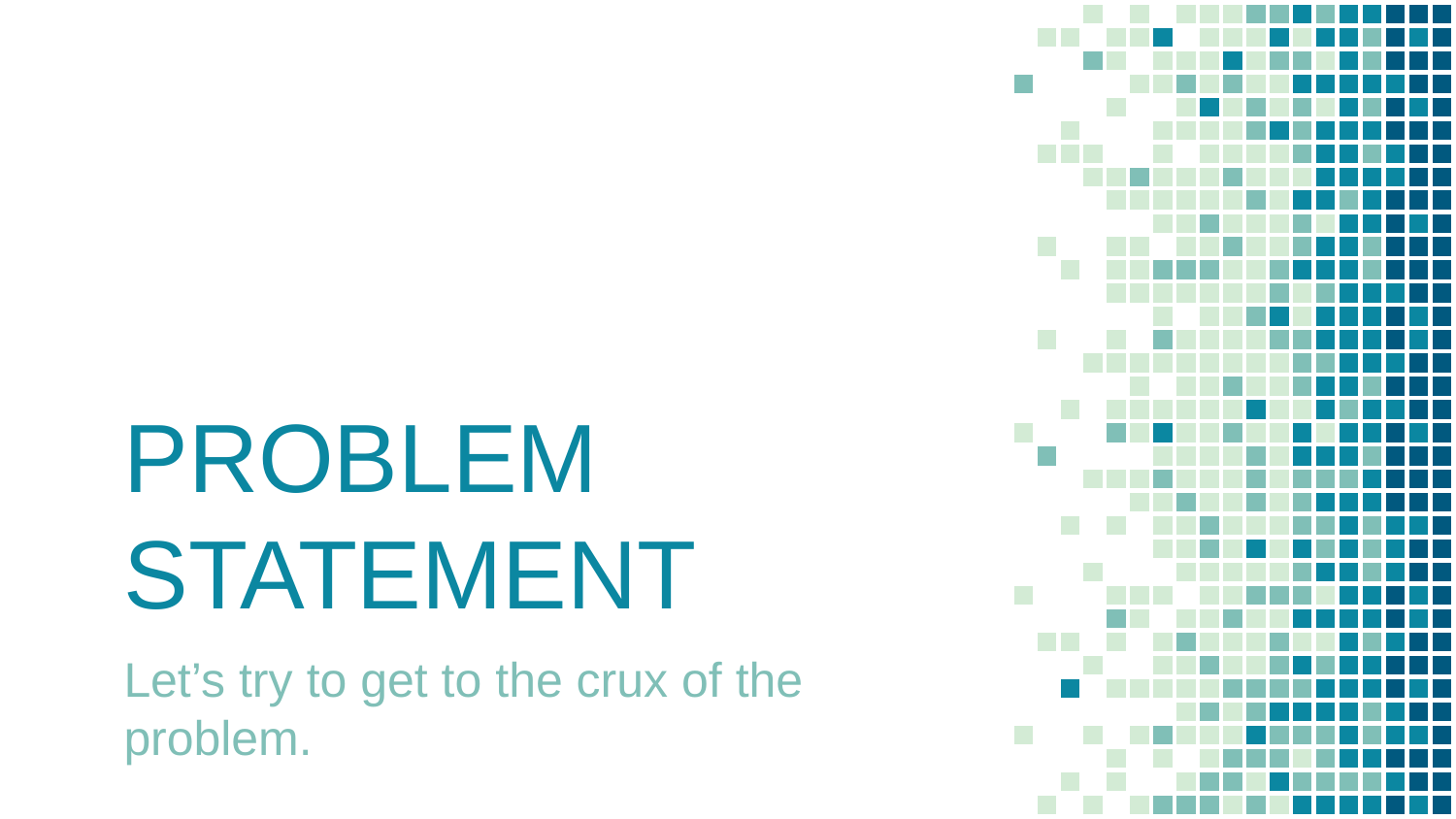

# PROBLEM STATEMENT
Let’s try to get to the crux of the problem.